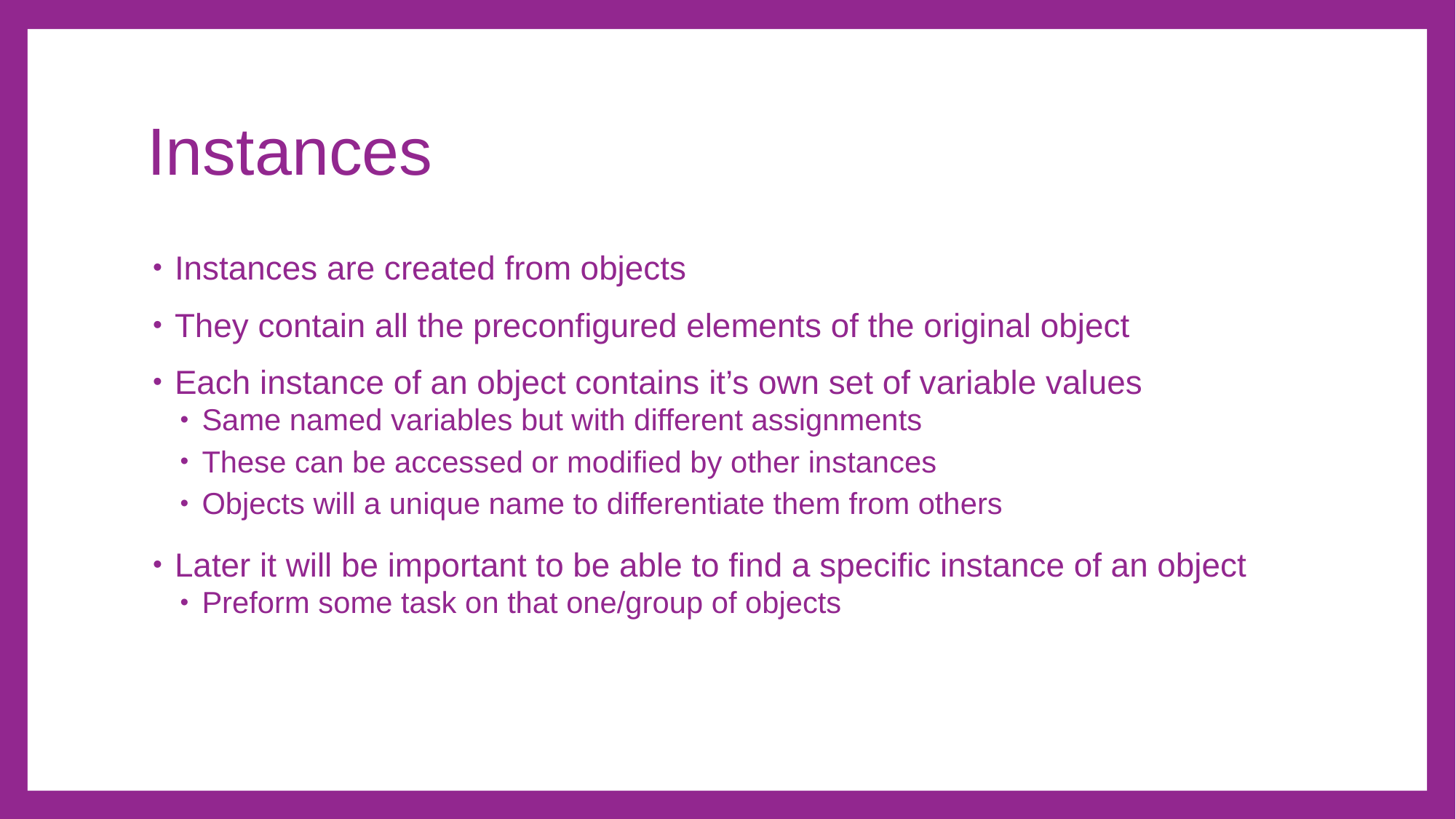

# Instances
Instances are created from objects
They contain all the preconfigured elements of the original object
Each instance of an object contains it’s own set of variable values
Same named variables but with different assignments
These can be accessed or modified by other instances
Objects will a unique name to differentiate them from others
Later it will be important to be able to find a specific instance of an object
Preform some task on that one/group of objects